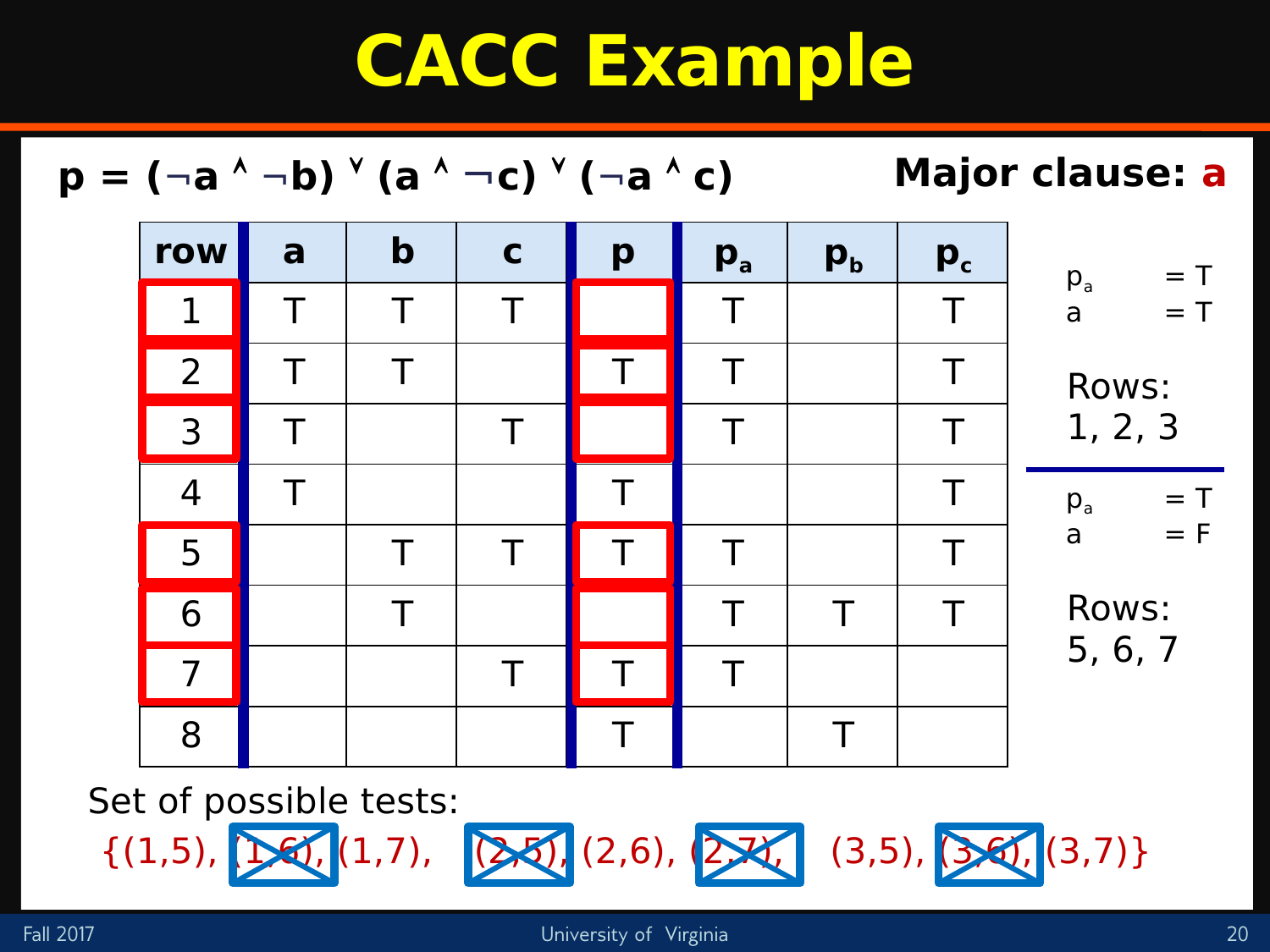

# CACC Example

p = (¬a ∧ ¬b) ∨ (a ∧ ¬c) ∨ (¬a ∧ c)

Major clause: a
| row | a | b | c | p | pa | pb | pc |
| --- | --- | --- | --- | --- | --- | --- | --- |
| 1 | T | T | T |  | T |  | T |
| 2 | T | T |  | T | T |  | T |
| 3 | T |  | T |  | T |  | T |
| 4 | T |  |  | T |  |  | T |
| 5 |  | T | T | T | T |  | T |
| 6 |  | T |  |  | T | T | T |
| 7 |  |  | T | T | T |  |  |
| 8 |  |  |  | T |  | T |  |
pa 	= T
a 	= T

Rows:
1, 2, 3

pa 	= T
a 	= F

Rows:
5, 6, 7

Set of possible tests:

{(1,5), (1,6), (1,7),
(2,5), (2,6), (2,7),
(3,5), (3,6), (3,7)}